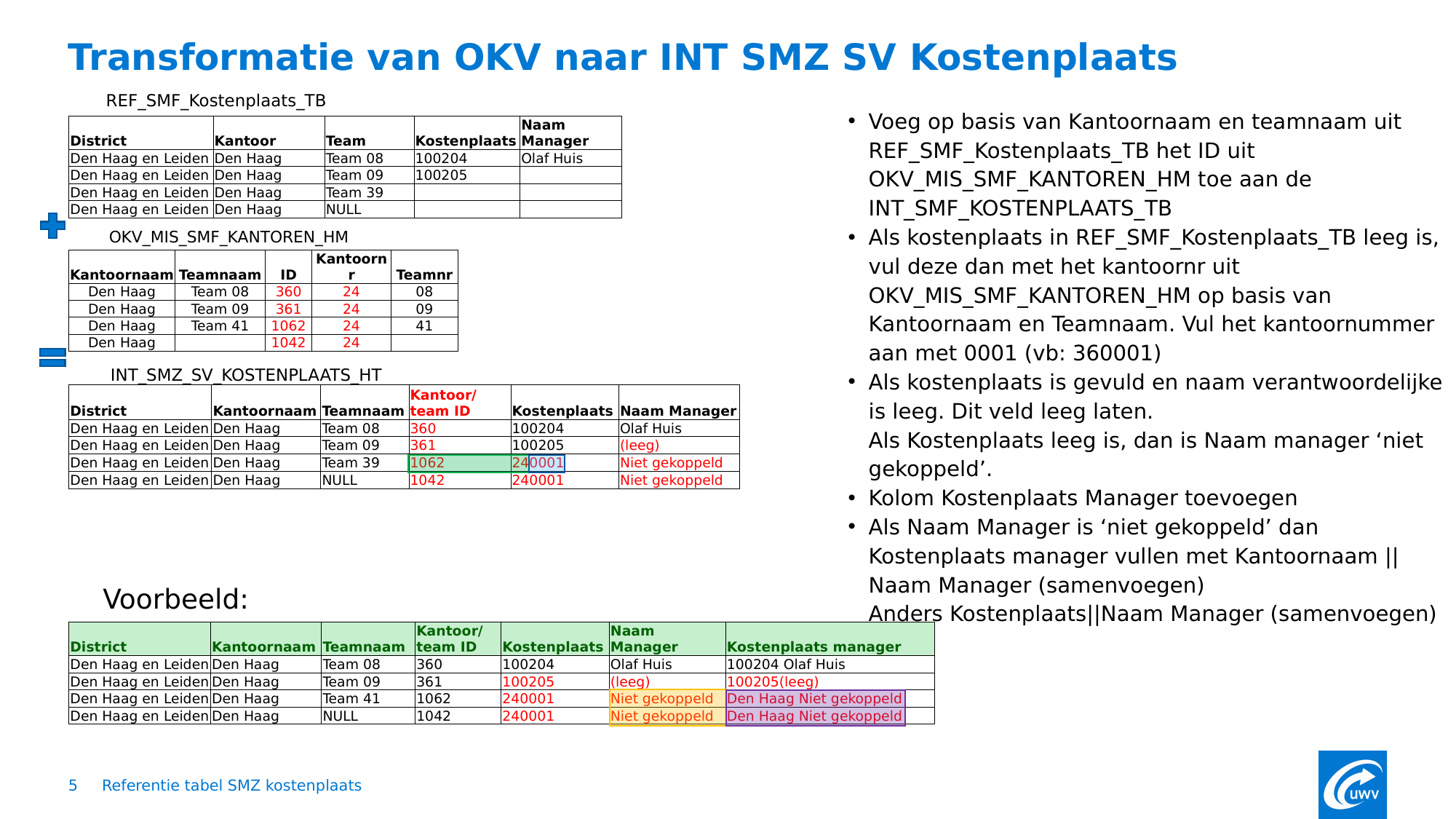

# Transformatie van OKV naar INT SMZ SV Kostenplaats
REF_SMF_Kostenplaats_TB
Voeg op basis van Kantoornaam en teamnaam uit REF_SMF_Kostenplaats_TB het ID uit OKV_MIS_SMF_KANTOREN_HM toe aan de INT_SMF_KOSTENPLAATS_TB
Als kostenplaats in REF_SMF_Kostenplaats_TB leeg is, vul deze dan met het kantoornr uit OKV_MIS_SMF_KANTOREN_HM op basis van Kantoornaam en Teamnaam. Vul het kantoornummer aan met 0001 (vb: 360001)
Als kostenplaats is gevuld en naam verantwoordelijke is leeg. Dit veld leeg laten.
Als Kostenplaats leeg is, dan is Naam manager ‘niet gekoppeld’.
Kolom Kostenplaats Manager toevoegen
Als Naam Manager is ‘niet gekoppeld’ dan Kostenplaats manager vullen met Kantoornaam || Naam Manager (samenvoegen)
Anders Kostenplaats||Naam Manager (samenvoegen)

| District | Kantoor | Team | Kostenplaats | Naam Manager |
| --- | --- | --- | --- | --- |
| Den Haag en Leiden | Den Haag | Team 08 | 100204 | Olaf Huis |
| Den Haag en Leiden | Den Haag | Team 09 | 100205 |  |
| Den Haag en Leiden | Den Haag | Team 39 |  |  |
| Den Haag en Leiden | Den Haag | NULL |  |  |

OKV_MIS_SMF_KANTOREN_HM
| Kantoornaam | Teamnaam | ID | Kantoornr | Teamnr |
| --- | --- | --- | --- | --- |
| Den Haag | Team 08 | 360 | 24 | 08 |
| Den Haag | Team 09 | 361 | 24 | 09 |
| Den Haag | Team 41 | 1062 | 24 | 41 |
| Den Haag |  | 1042 | 24 |  |

INT_SMZ_SV_KOSTENPLAATS_HT
| District | Kantoornaam | Teamnaam | Kantoor/ team ID | Kostenplaats | Naam Manager |
| --- | --- | --- | --- | --- | --- |
| Den Haag en Leiden | Den Haag | Team 08 | 360 | 100204 | Olaf Huis |
| Den Haag en Leiden | Den Haag | Team 09 | 361 | 100205 | (leeg) |
| Den Haag en Leiden | Den Haag | Team 39 | 1062 | 240001 | Niet gekoppeld |
| Den Haag en Leiden | Den Haag | NULL | 1042 | 240001 | Niet gekoppeld |

Voorbeeld:
| District | Kantoornaam | Teamnaam | Kantoor/ team ID | Kostenplaats | Naam Manager | Kostenplaats manager |
| --- | --- | --- | --- | --- | --- | --- |
| Den Haag en Leiden | Den Haag | Team 08 | 360 | 100204 | Olaf Huis | 100204 Olaf Huis |
| Den Haag en Leiden | Den Haag | Team 09 | 361 | 100205 | (leeg) | 100205(leeg) |
| Den Haag en Leiden | Den Haag | Team 41 | 1062 | 240001 | Niet gekoppeld | Den Haag Niet gekoppeld |
| Den Haag en Leiden | Den Haag | NULL | 1042 | 240001 | Niet gekoppeld | Den Haag Niet gekoppeld |

5
Referentie tabel SMZ kostenplaats